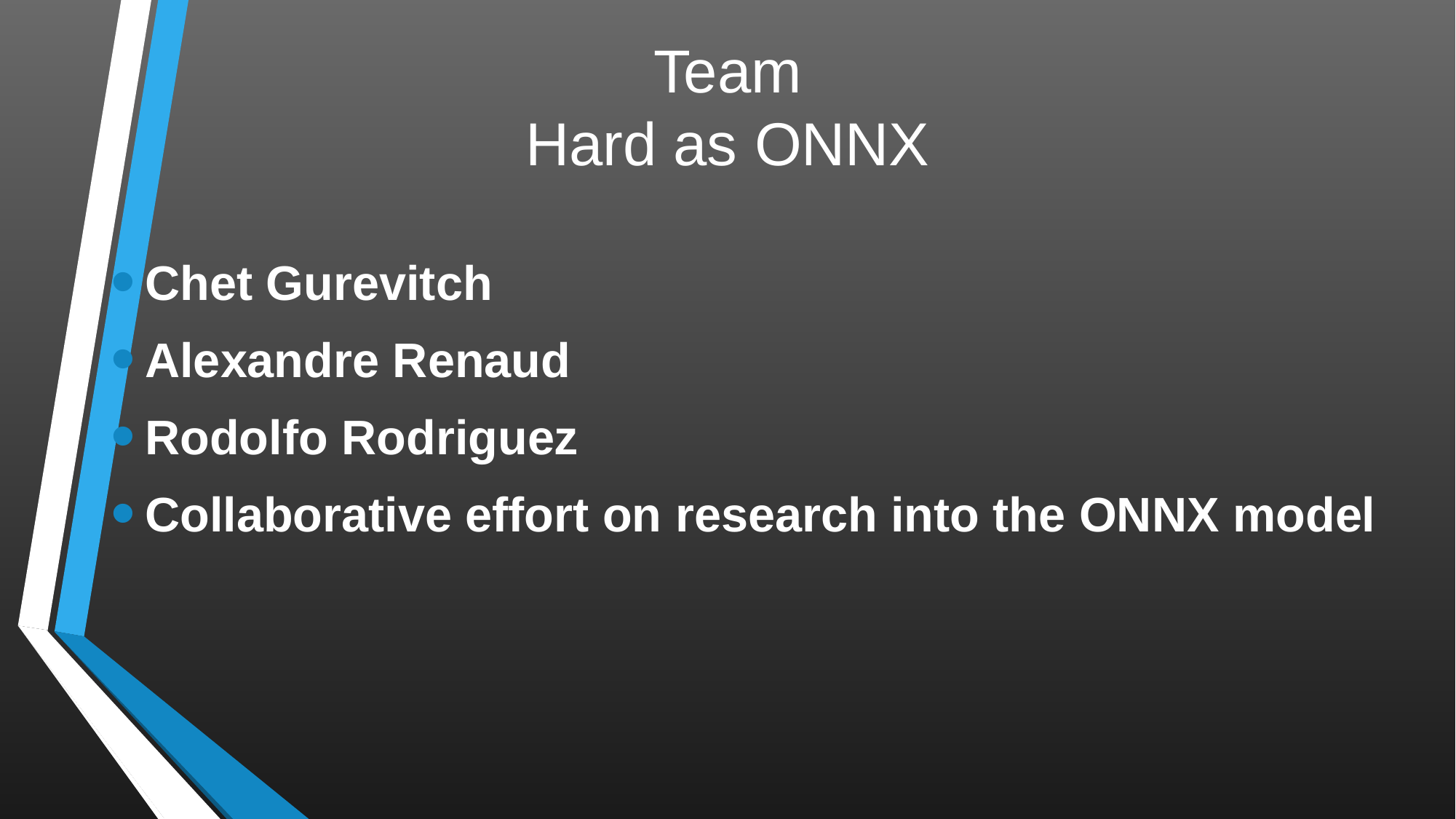

# Team Hard as ONNX
Chet Gurevitch
Alexandre Renaud
Rodolfo Rodriguez
Collaborative effort on research into the ONNX model